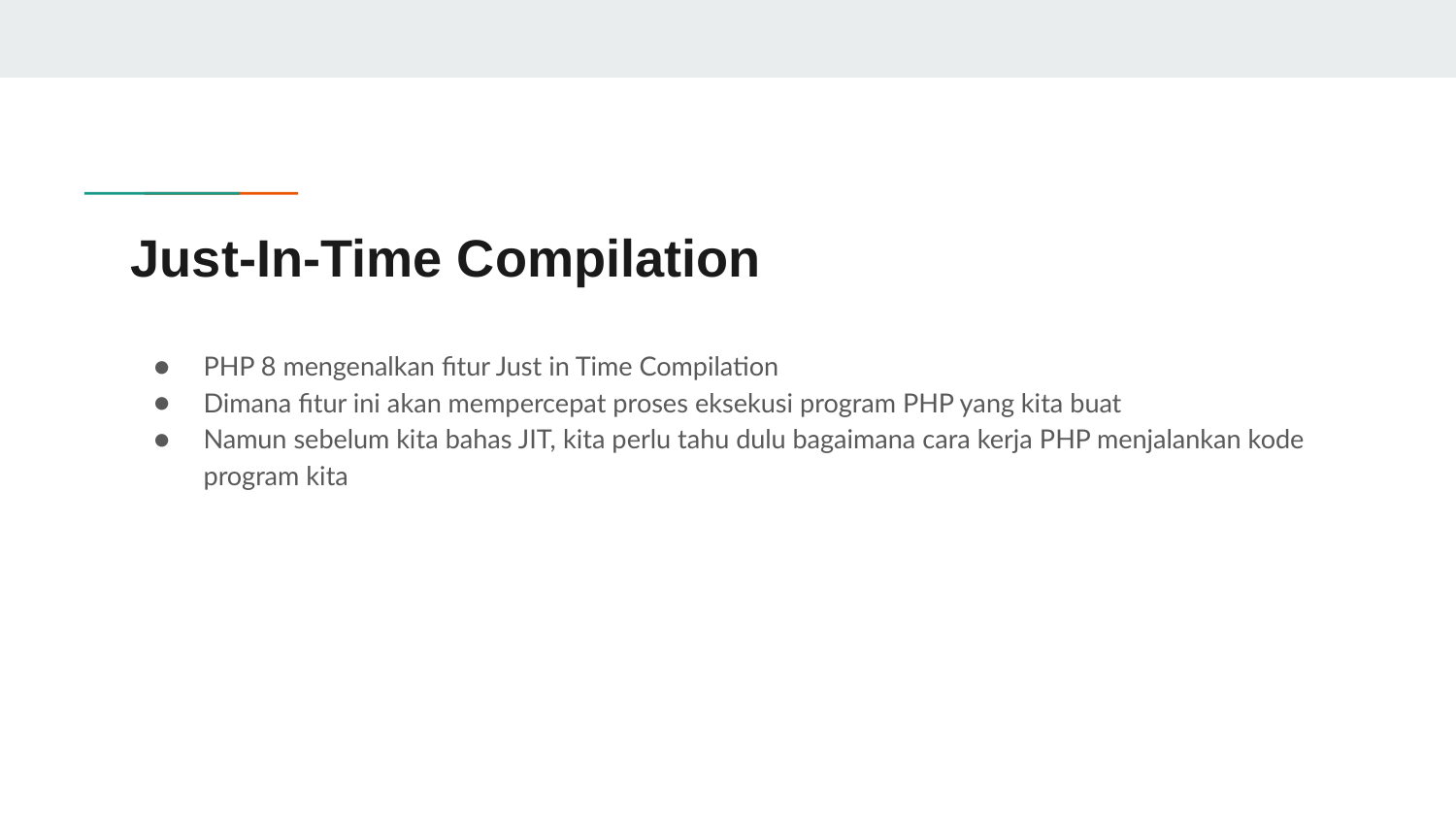

# Just-In-Time Compilation
PHP 8 mengenalkan fitur Just in Time Compilation
Dimana fitur ini akan mempercepat proses eksekusi program PHP yang kita buat
Namun sebelum kita bahas JIT, kita perlu tahu dulu bagaimana cara kerja PHP menjalankan kode program kita